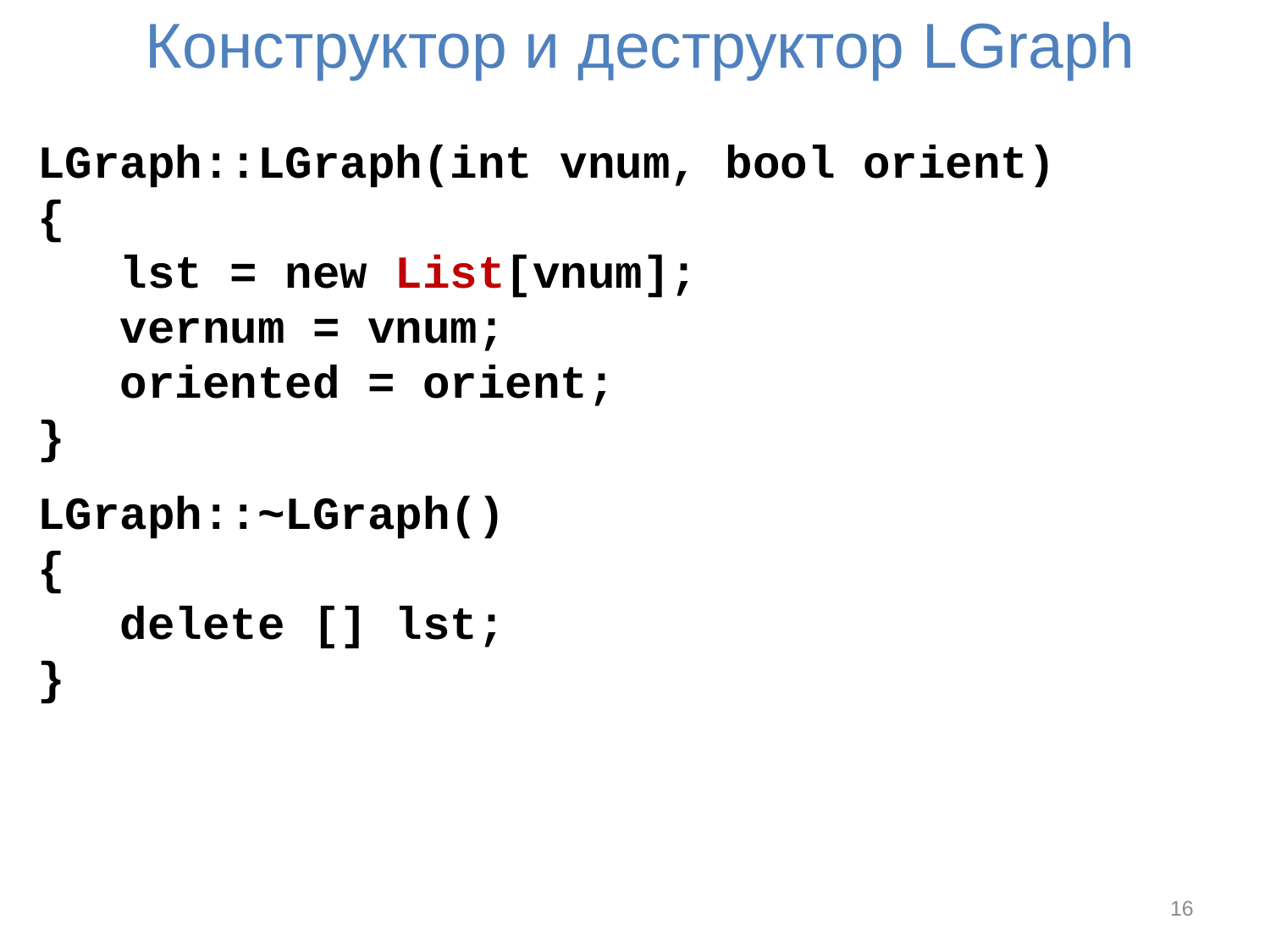

# Конструктор и деструктор LGraph
LGraph::LGraph(int vnum, bool orient)
{
   lst = new List[vnum];
   vernum = vnum;
   oriented = orient;
}
LGraph::~LGraph()
{
   delete [] lst;
}

16